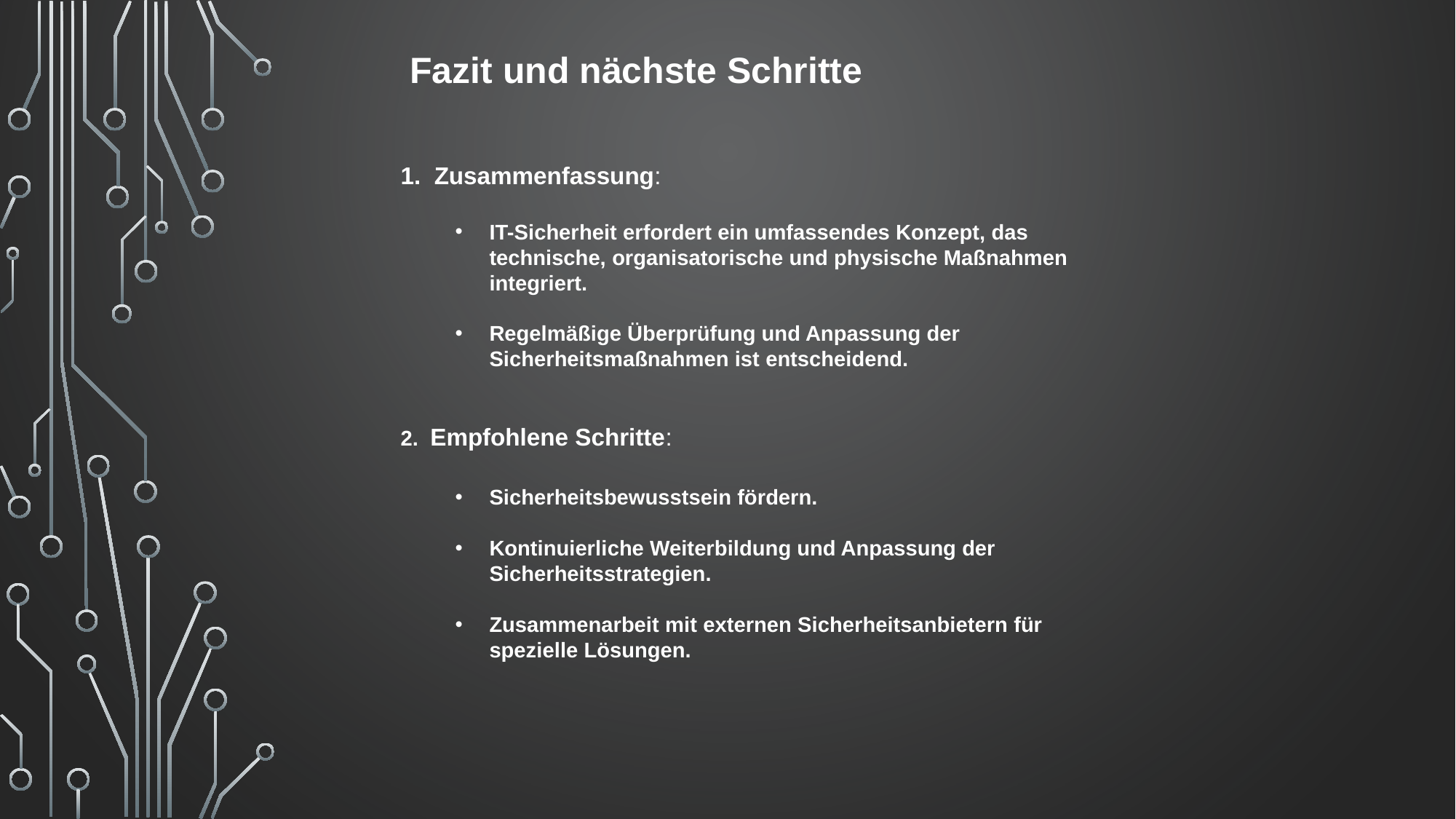

Fazit und nächste Schritte

1.  Zusammenfassung:

IT-Sicherheit erfordert ein umfassendes Konzept, das technische, organisatorische und physische Maßnahmen integriert.

Regelmäßige Überprüfung und Anpassung der Sicherheitsmaßnahmen ist entscheidend.

2.  Empfohlene Schritte:

Sicherheitsbewusstsein fördern.

Kontinuierliche Weiterbildung und Anpassung der Sicherheitsstrategien.

Zusammenarbeit mit externen Sicherheitsanbietern für spezielle Lösungen.